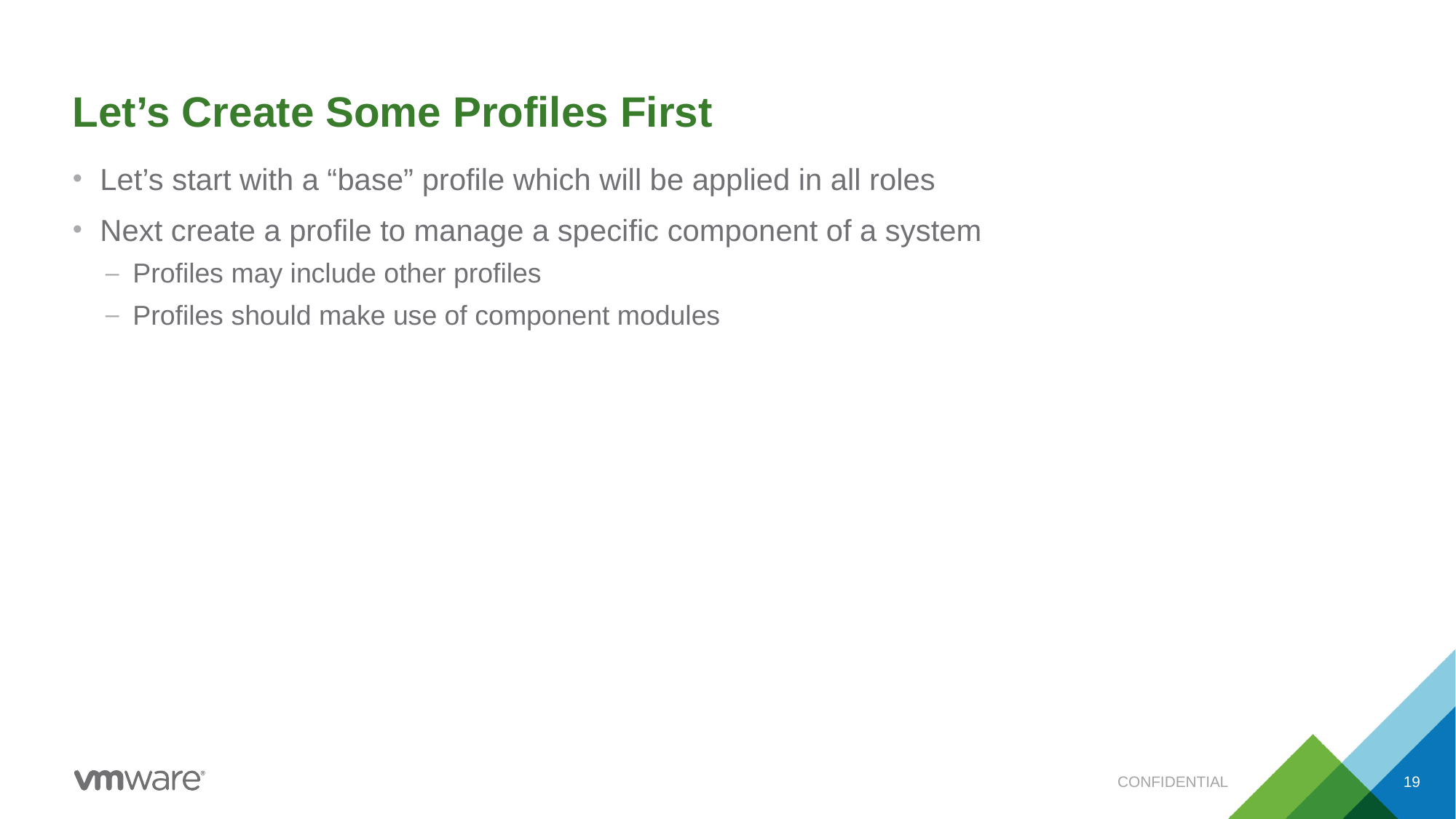

# Let’s Create Some Profiles First
Let’s start with a “base” profile which will be applied in all roles
Next create a profile to manage a specific component of a system
Profiles may include other profiles
Profiles should make use of component modules
CONFIDENTIAL
19